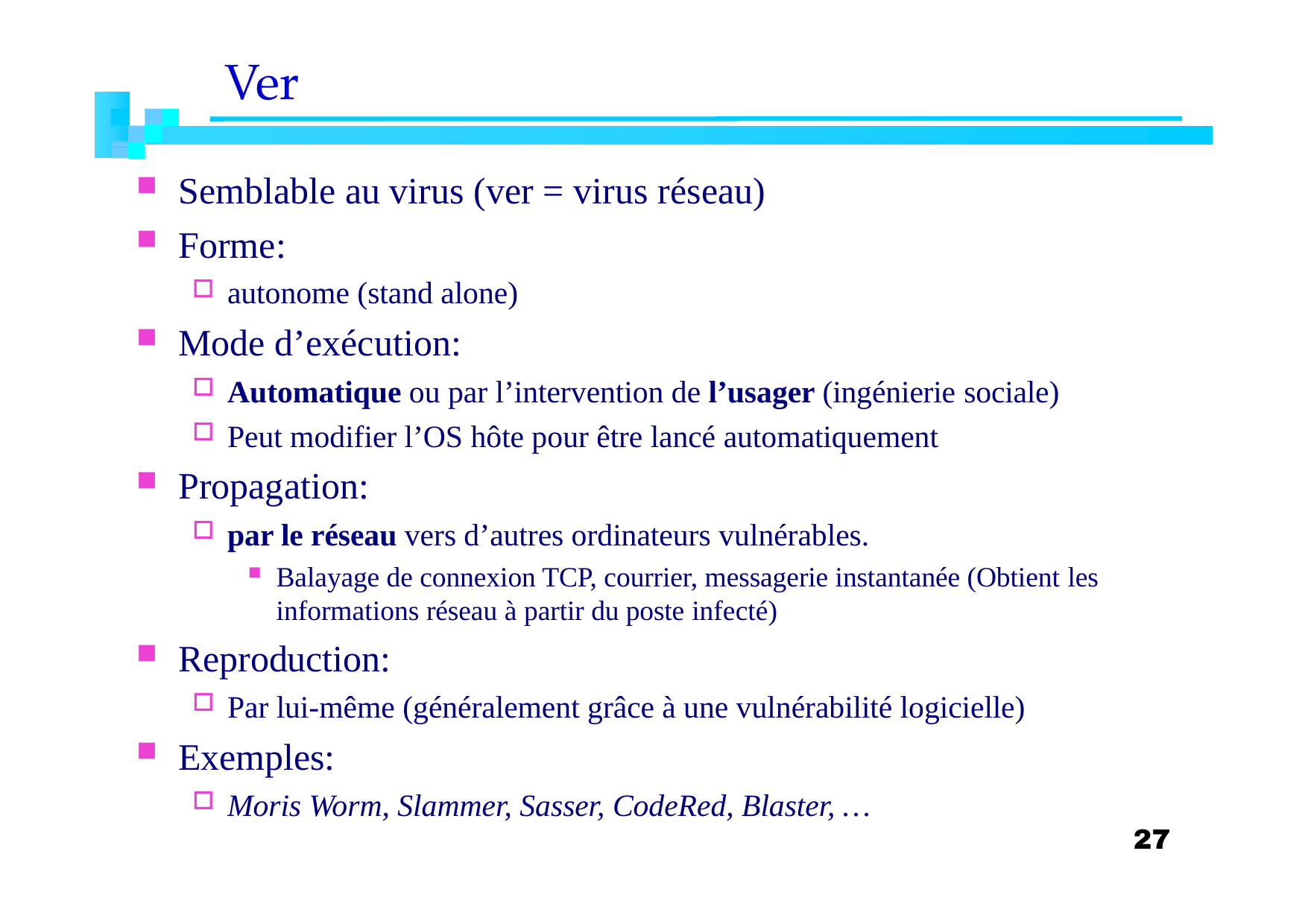

# Ver

Semblable au virus (ver = virus réseau)
Forme:
autonome (stand alone)
Mode d’exécution:
Automatique ou par l’intervention de l’usager (ingénierie sociale)
Peut modifier l’OS hôte pour être lancé automatiquement
Propagation:
par le réseau vers d’autres ordinateurs vulnérables.
Balayage de connexion TCP, courrier, messagerie instantanée (Obtient les  informations réseau à partir du poste infecté)
Reproduction:
Par lui-même (généralement grâce à une vulnérabilité logicielle)
Exemples:
Moris Worm, Slammer, Sasser, CodeRed, Blaster, …

27